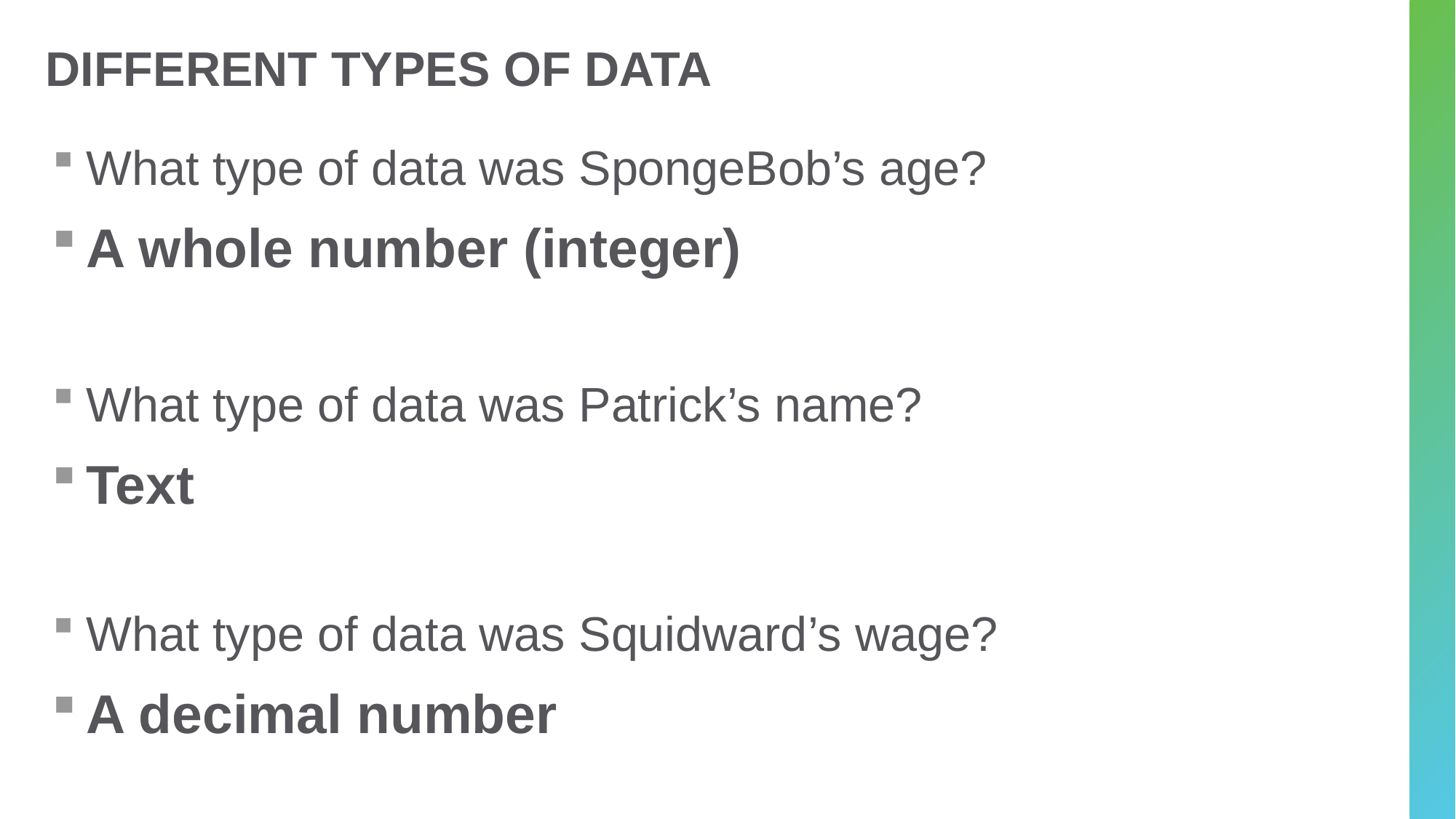

# Different types of data
What type of data was SpongeBob’s age?
A whole number (integer)

What type of data was Patrick’s name?
Text

What type of data was Squidward’s wage?
A decimal number